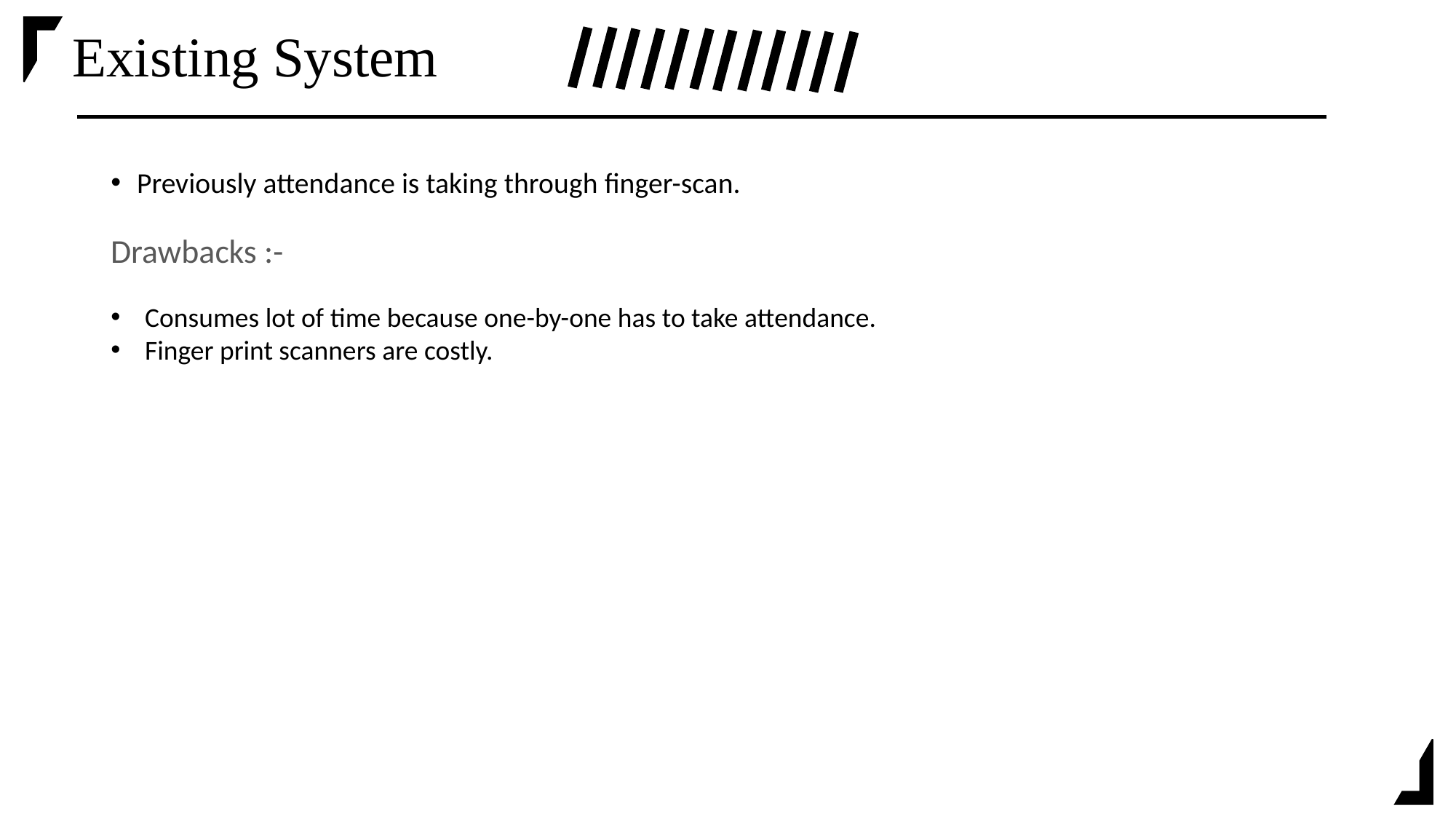

# Existing System

Previously attendance is taking through finger-scan.
Drawbacks :-
Consumes lot of time because one-by-one has to take attendance.
Finger print scanners are costly.